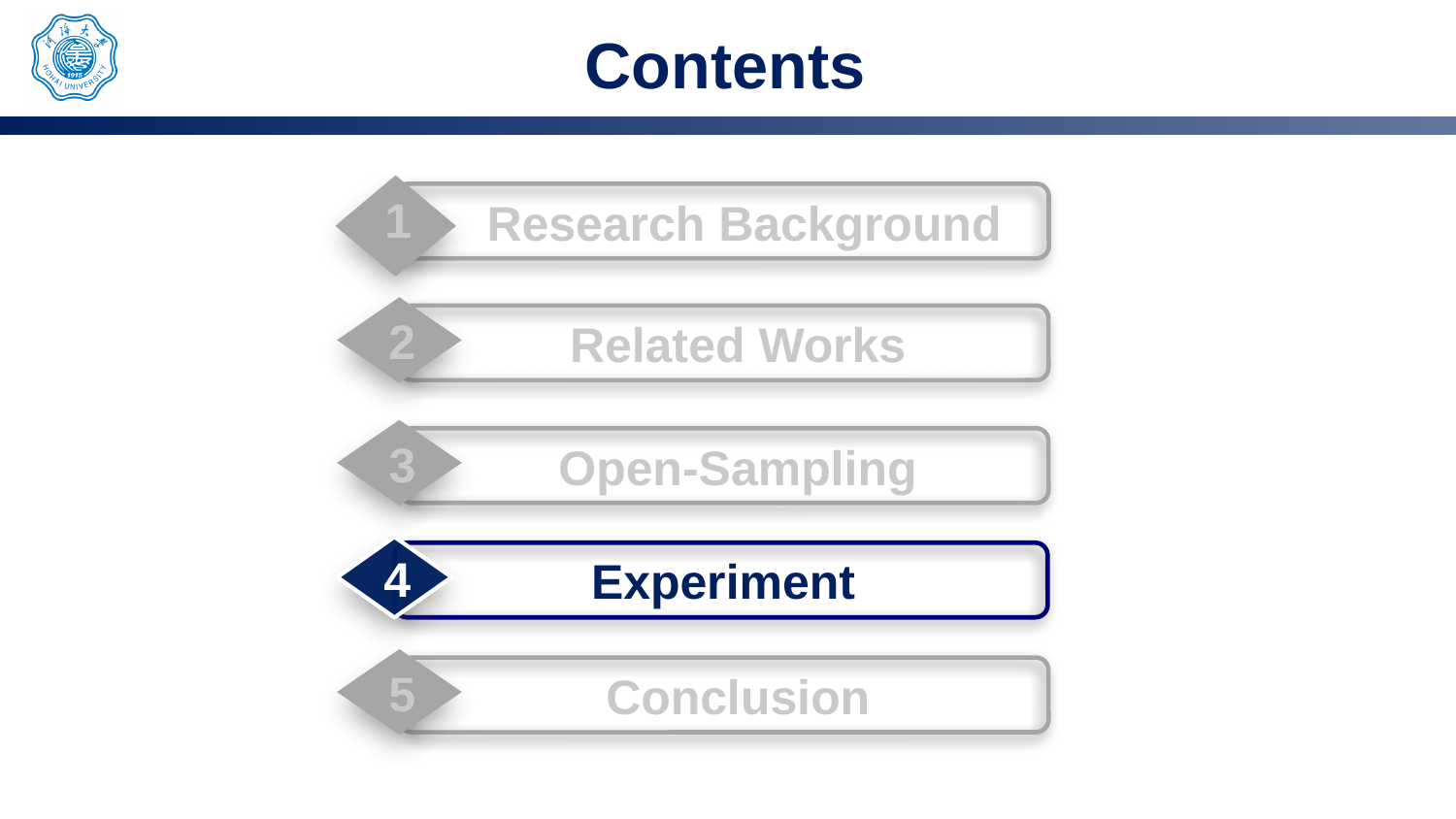

# Contents

1

Research Background

2

Related Works

3

Open-Sampling

4

Experiment

5

Conclusion